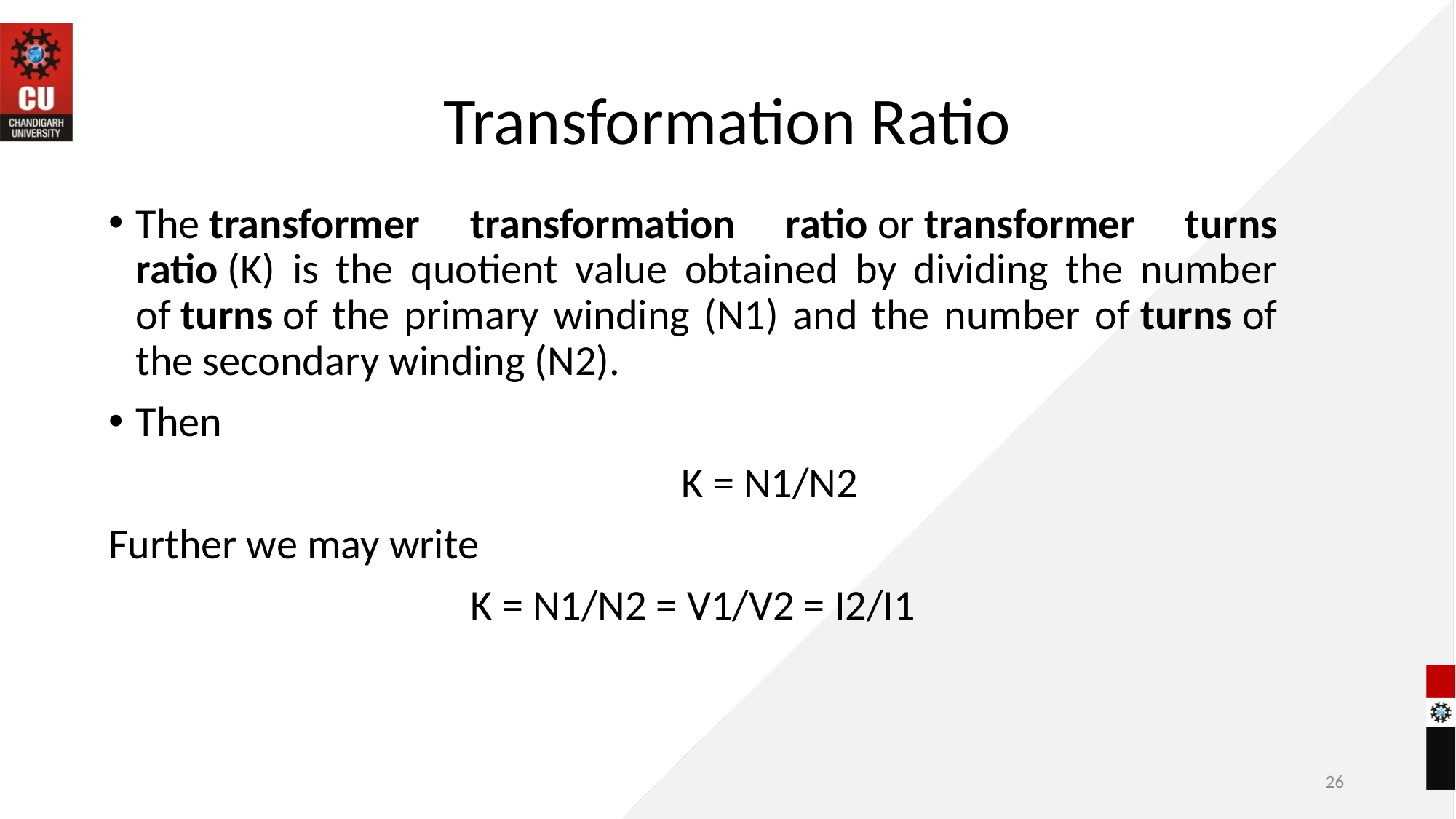

# Transformation Ratio
The transformer transformation ratio or transformer turns ratio (K) is the quotient value obtained by dividing the number of turns of the primary winding (N1) and the number of turns of the secondary winding (N2).
Then
						K = N1/N2
Further we may write
K = N1/N2 = V1/V2 = I2/I1
26